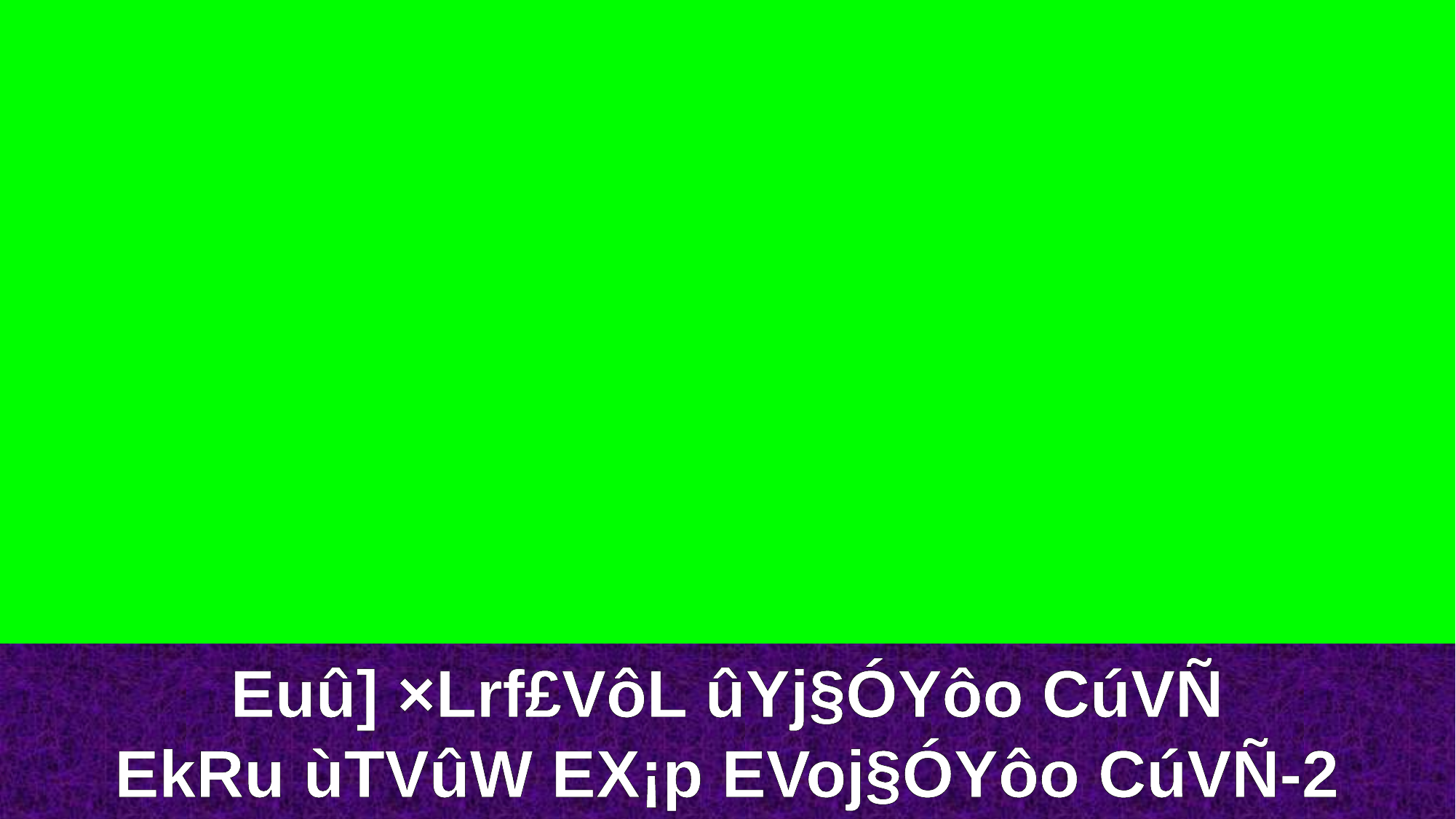

Euû] ×Lrf£VôL ûYj§ÓYôo CúVÑ
EkRu ùTVûW EX¡p EVoj§ÓYôo CúVÑ-2